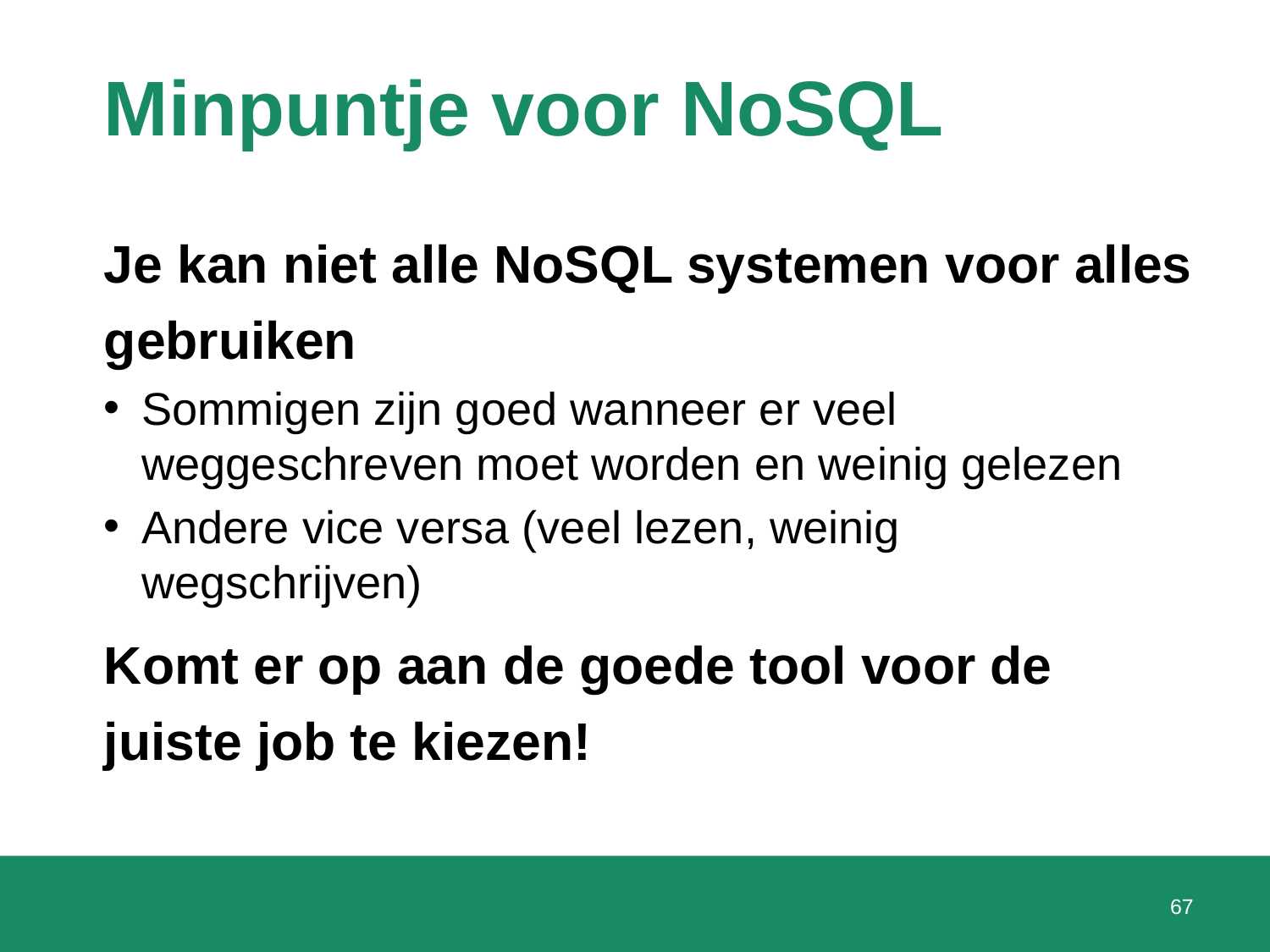

# Minpuntje voor NoSQL
Je kan niet alle NoSQL systemen voor alles gebruiken
Sommigen zijn goed wanneer er veel weggeschreven moet worden en weinig gelezen
Andere vice versa (veel lezen, weinig wegschrijven)
Komt er op aan de goede tool voor de juiste job te kiezen!
67